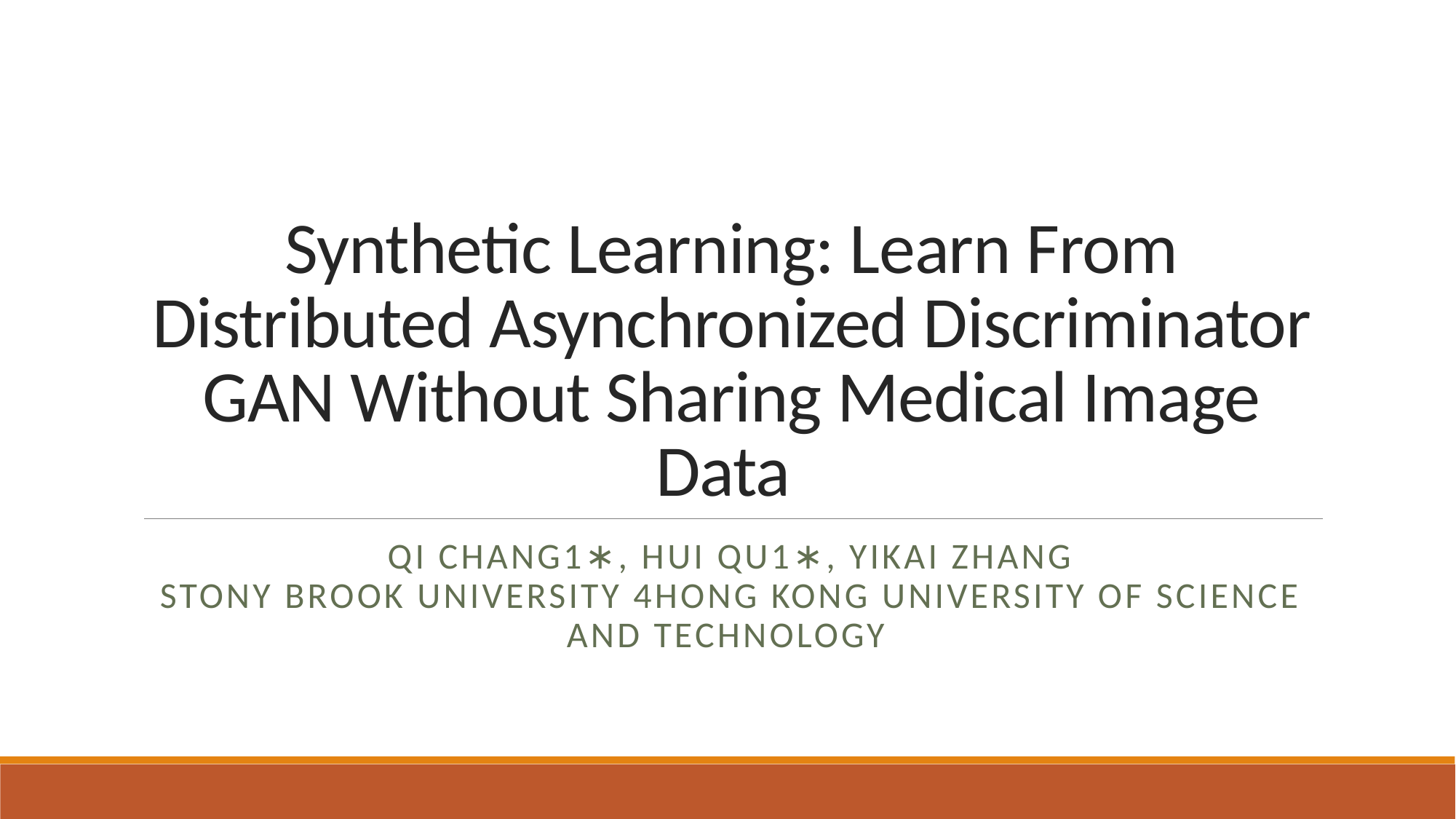

# Synthetic Learning: Learn From Distributed Asynchronized Discriminator GAN Without Sharing Medical Image Data
Qi Chang1∗, Hui Qu1∗, Yikai Zhang
Stony Brook University 4Hong Kong University of Science and Technology